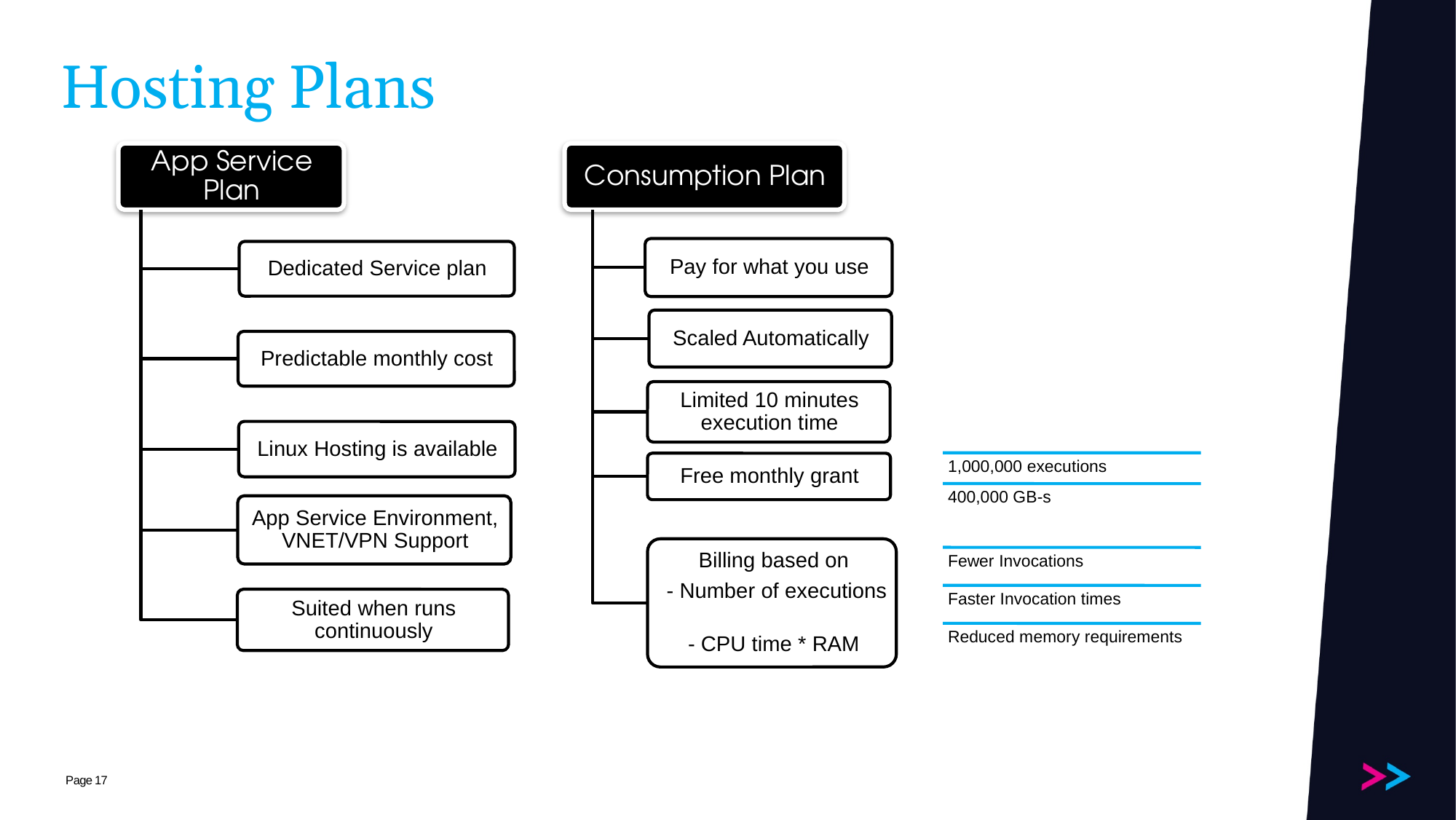

# Hosting Plans
App Service Plan
Dedicated Service plan
Predictable monthly cost
Linux Hosting is available
App Service Environment, VNET/VPN Support
Suited when runs continuously
Consumption Plan
Pay for what you use
Scaled Automatically
Limited 10 minutes execution time
Free monthly grant
Billing based on
 - Number of executions
- CPU time * RAM
1,000,000 executions
400,000 GB-s
Fewer Invocations
Faster Invocation times
Reduced memory requirements
17